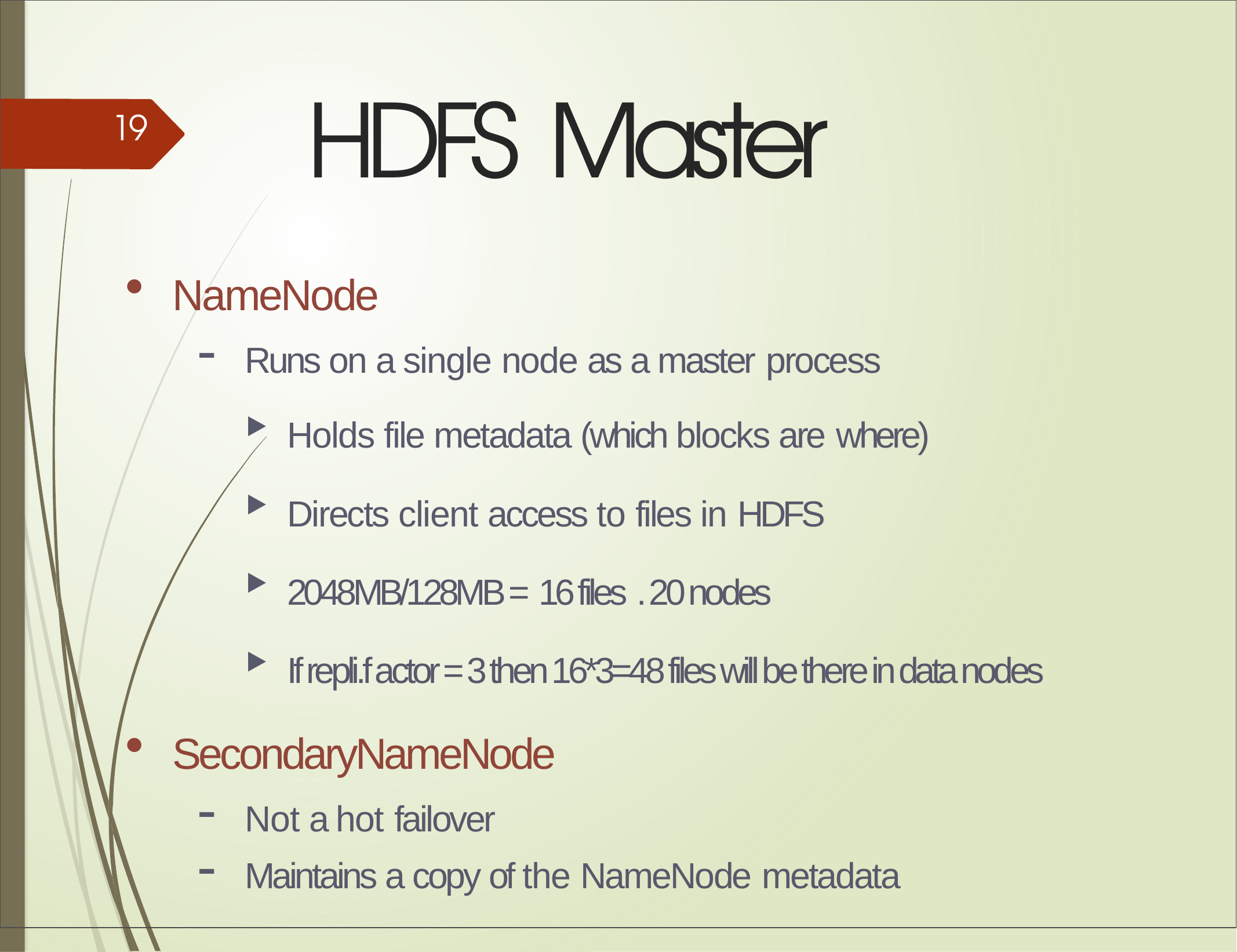

# HDFS Master
19
NameNode
Runs on a single node as a master process
Holds file metadata (which blocks are where)
Directs client access to files in HDFS
2048MB/128MB =  16 files  . 20 nodes
If repli.f actor = 3 then 16*3=48 files will be there in data nodes
SecondaryNameNode
Not a hot failover
Maintains a copy of the NameNode metadata